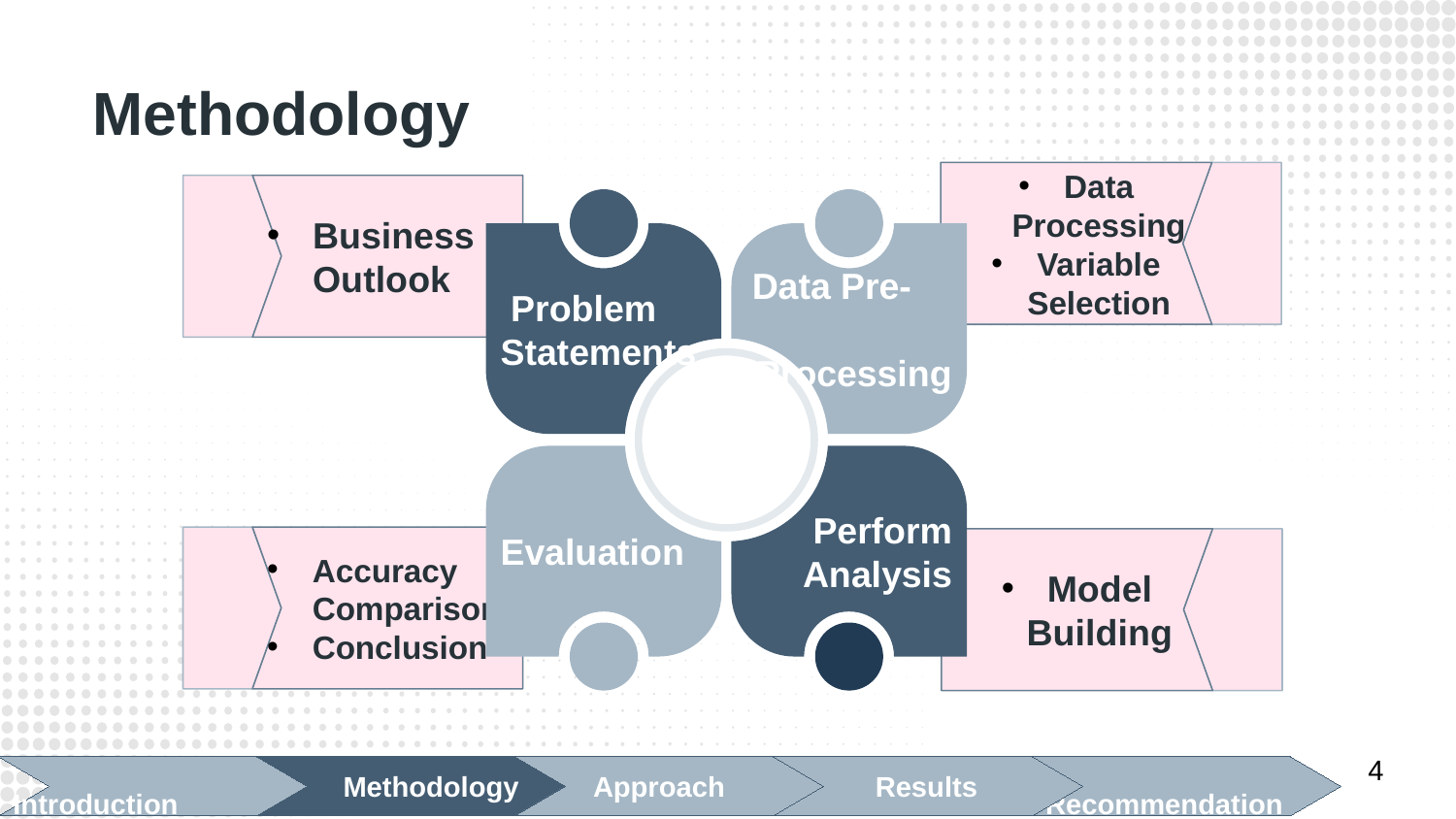

# Methodology

Data Processing
Variable Selection

Business Outlook

 Problem Statements

Data Pre-         Processing

Evaluation

Perform Analysis

Accuracy Comparison
Conclusion

Model Building
                Introduction
         Methodology
        Approach
           Results
            Recommendation